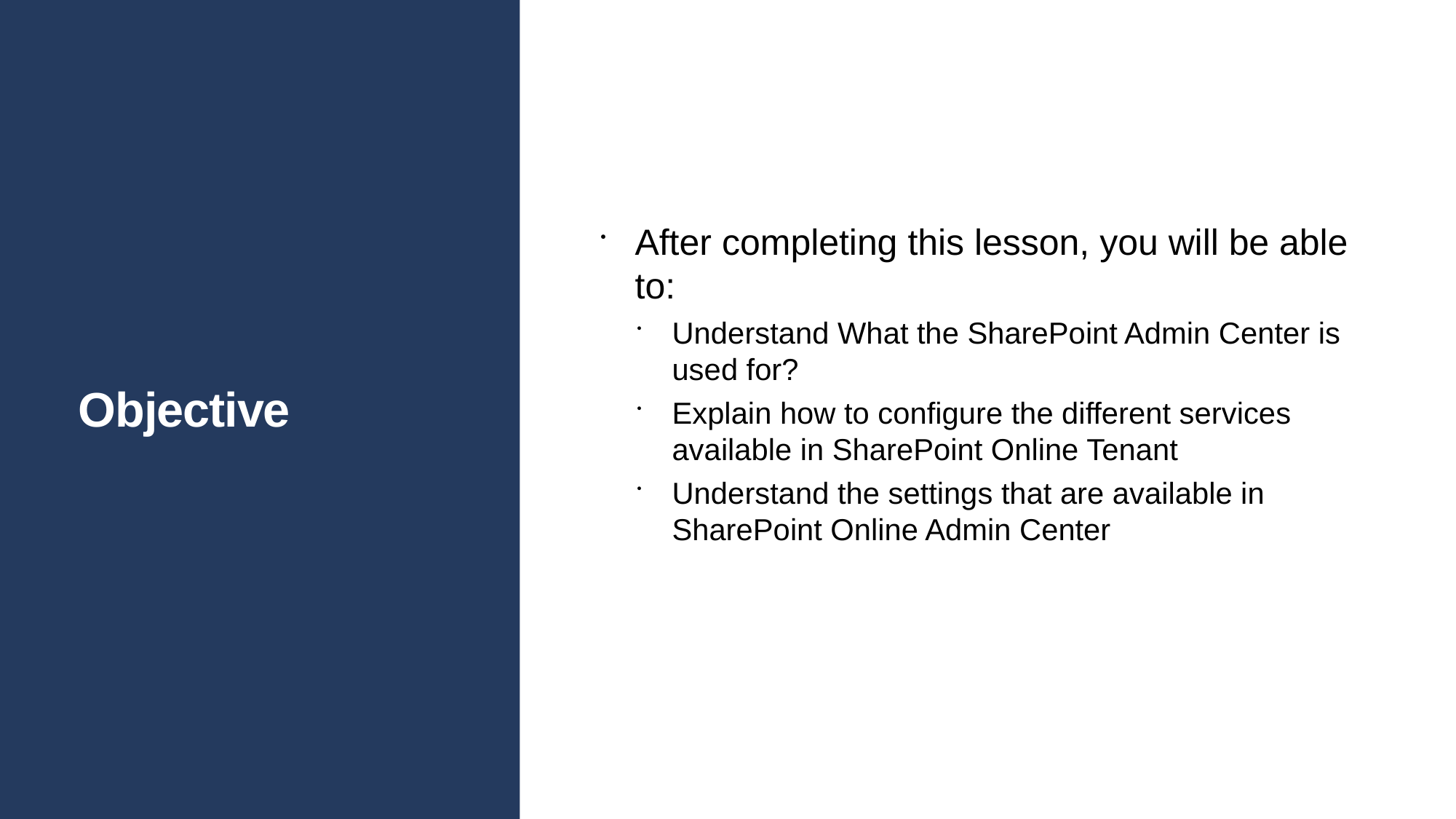

# Objective
After completing this lesson, you will be able to:
Understand What the SharePoint Admin Center is used for?
Explain how to configure the different services available in SharePoint Online Tenant
Understand the settings that are available in SharePoint Online Admin Center